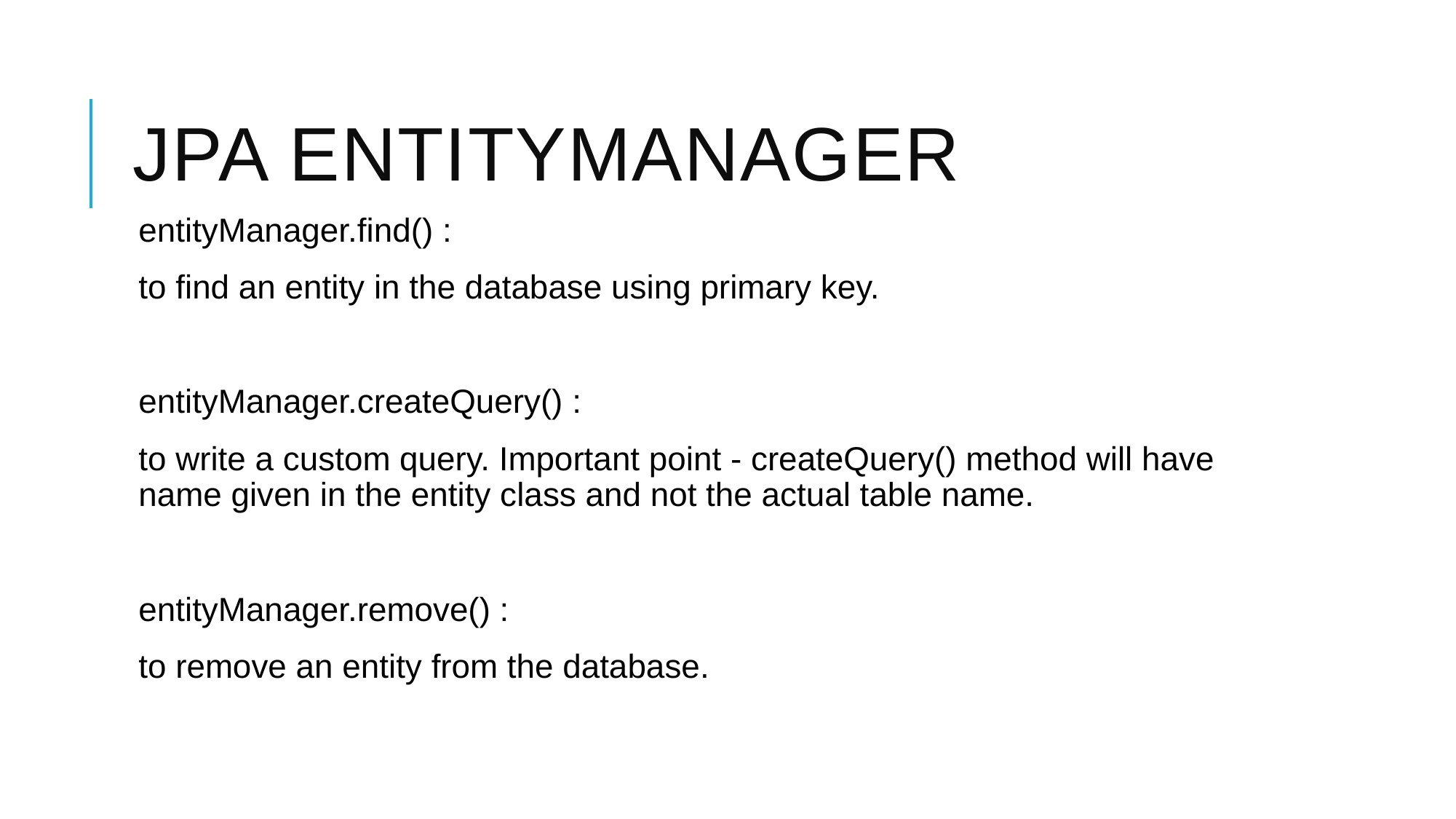

# JPA EntityManager
entityManager.find() :
to find an entity in the database using primary key.

entityManager.createQuery() :
to write a custom query. Important point - createQuery() method will have name given in the entity class and not the actual table name.

entityManager.remove() :
to remove an entity from the database.